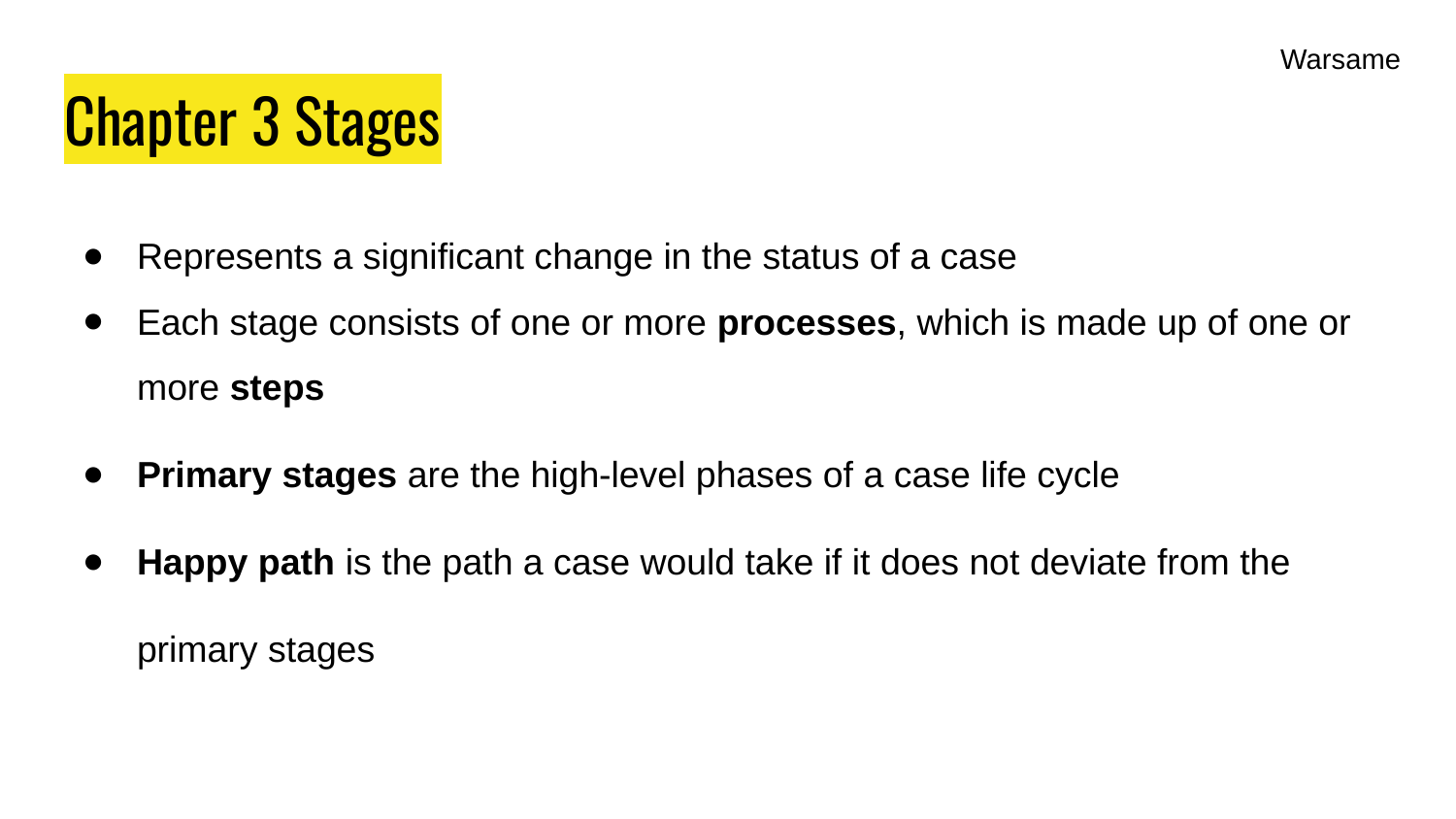

Warsame
# Chapter 3 Stages
Represents a significant change in the status of a case
Each stage consists of one or more processes, which is made up of one or more steps
Primary stages are the high-level phases of a case life cycle
Happy path is the path a case would take if it does not deviate from the primary stages